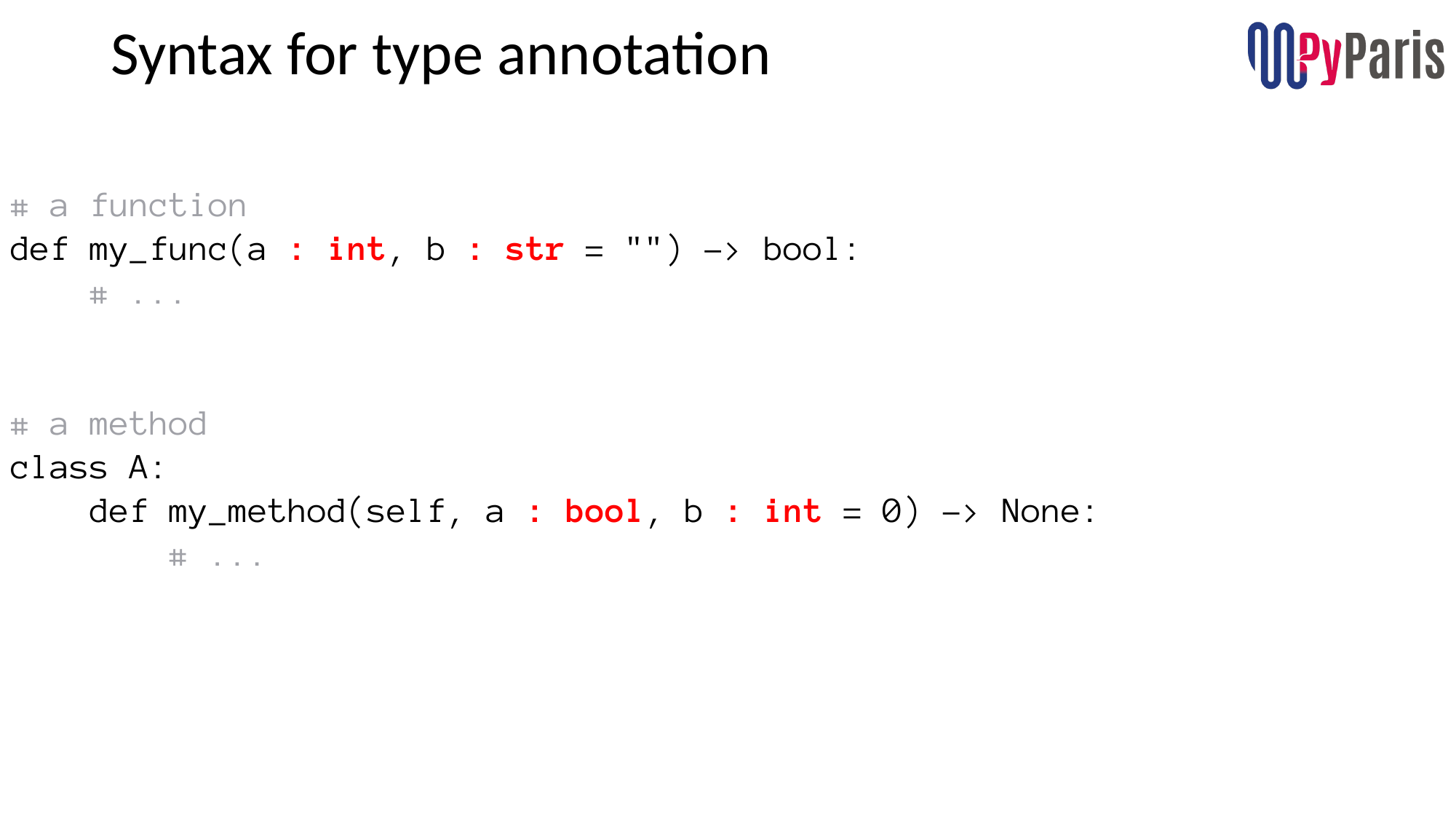

# Syntax for type annotation
# a function
def my_func(a : int, b : str = "") -> bool:
    # ...

# a method
class A:
    def my_method(self, a : bool, b : int = 0) -> None:
        # ...